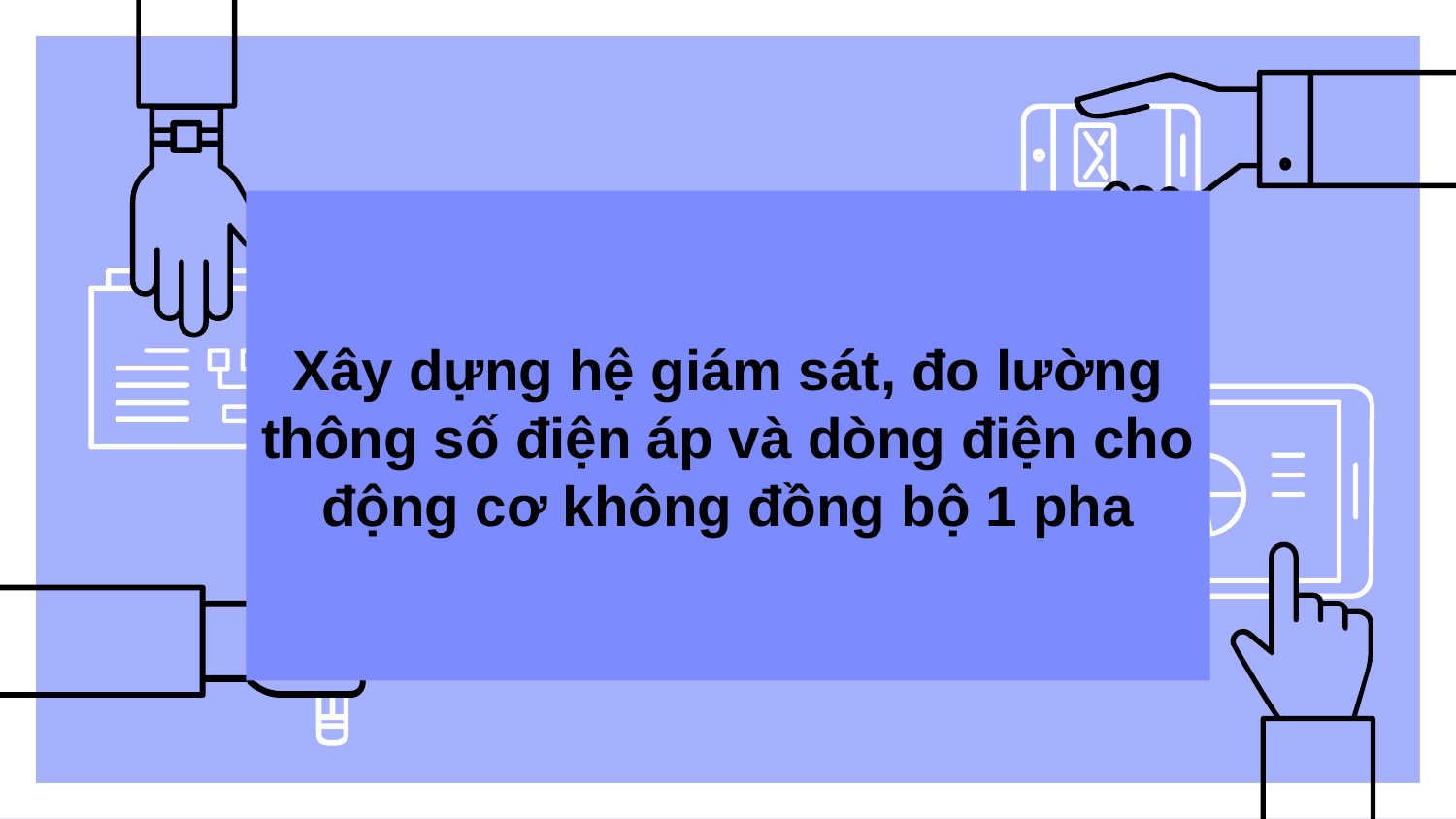

# Xây dựng hệ giám sát, đo lường thông số điện áp và dòng điện cho động cơ không đồng bộ 1 pha